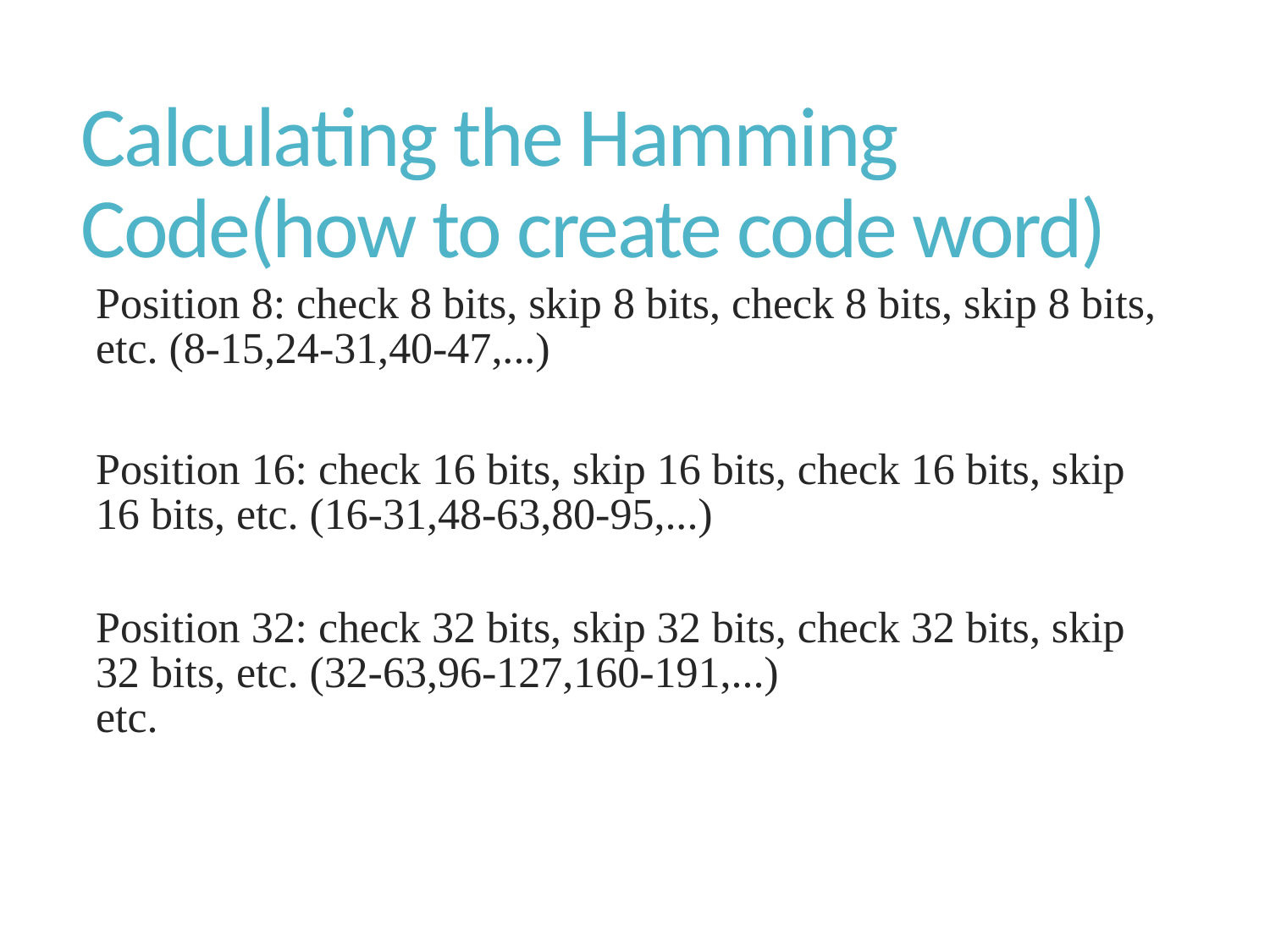

# Calculating the Hamming Code(how to create code word)
Position 8: check 8 bits, skip 8 bits, check 8 bits, skip 8 bits, etc. (8-15,24-31,40-47,...)
Position 16: check 16 bits, skip 16 bits, check 16 bits, skip 16 bits, etc. (16-31,48-63,80-95,...)
Position 32: check 32 bits, skip 32 bits, check 32 bits, skip 32 bits, etc. (32-63,96-127,160-191,...)
etc.